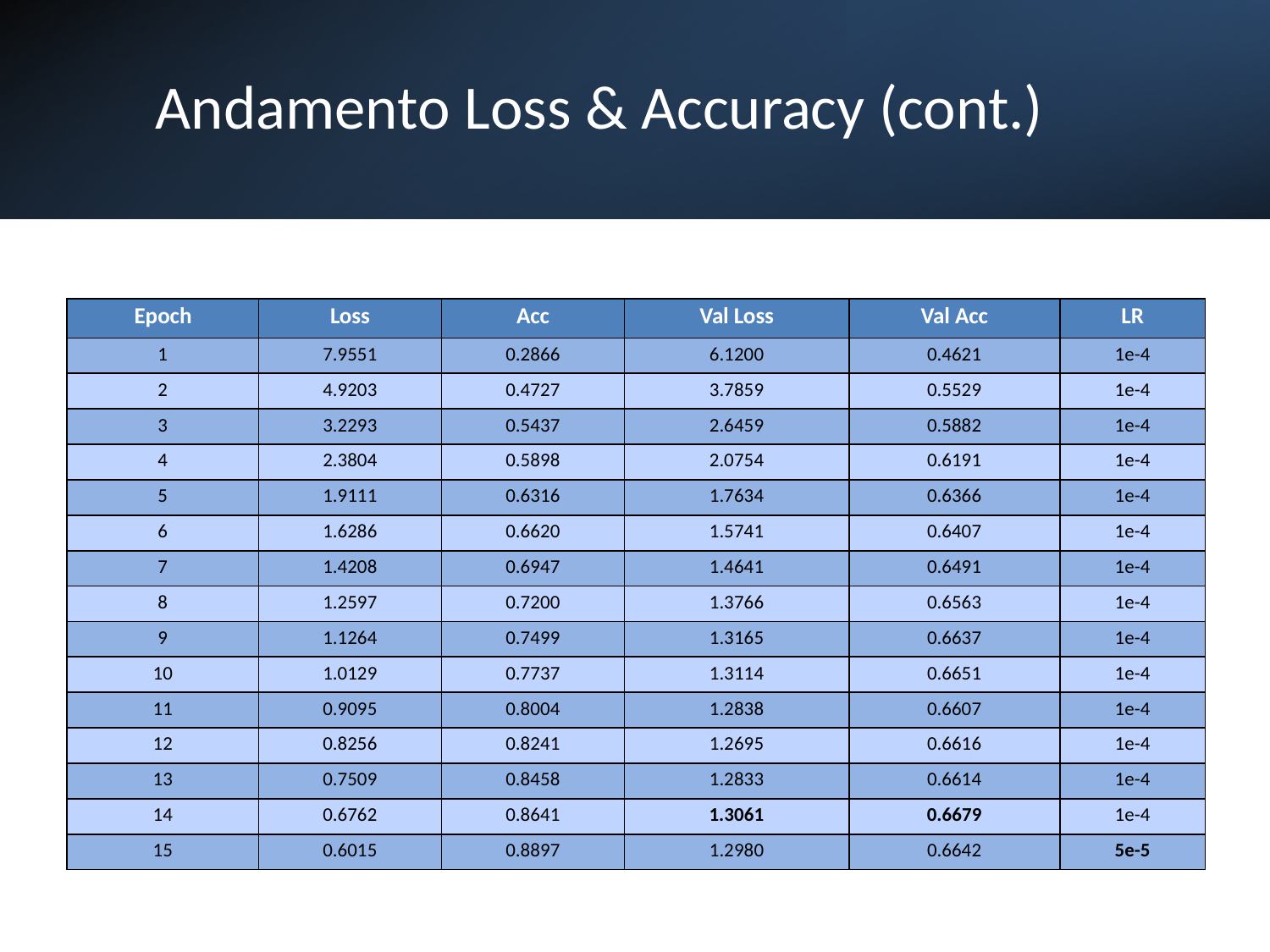

Andamento Loss & Accuracy (cont.)
| Epoch | Loss | Acc | Val Loss | Val Acc | LR |
| --- | --- | --- | --- | --- | --- |
| 1 | 7.9551 | 0.2866 | 6.1200 | 0.4621 | 1e-4 |
| 2 | 4.9203 | 0.4727 | 3.7859 | 0.5529 | 1e-4 |
| 3 | 3.2293 | 0.5437 | 2.6459 | 0.5882 | 1e-4 |
| 4 | 2.3804 | 0.5898 | 2.0754 | 0.6191 | 1e-4 |
| 5 | 1.9111 | 0.6316 | 1.7634 | 0.6366 | 1e-4 |
| 6 | 1.6286 | 0.6620 | 1.5741 | 0.6407 | 1e-4 |
| 7 | 1.4208 | 0.6947 | 1.4641 | 0.6491 | 1e-4 |
| 8 | 1.2597 | 0.7200 | 1.3766 | 0.6563 | 1e-4 |
| 9 | 1.1264 | 0.7499 | 1.3165 | 0.6637 | 1e-4 |
| 10 | 1.0129 | 0.7737 | 1.3114 | 0.6651 | 1e-4 |
| 11 | 0.9095 | 0.8004 | 1.2838 | 0.6607 | 1e-4 |
| 12 | 0.8256 | 0.8241 | 1.2695 | 0.6616 | 1e-4 |
| 13 | 0.7509 | 0.8458 | 1.2833 | 0.6614 | 1e-4 |
| 14 | 0.6762 | 0.8641 | 1.3061 | 0.6679 | 1e-4 |
| 15 | 0.6015 | 0.8897 | 1.2980 | 0.6642 | 5e-5 |